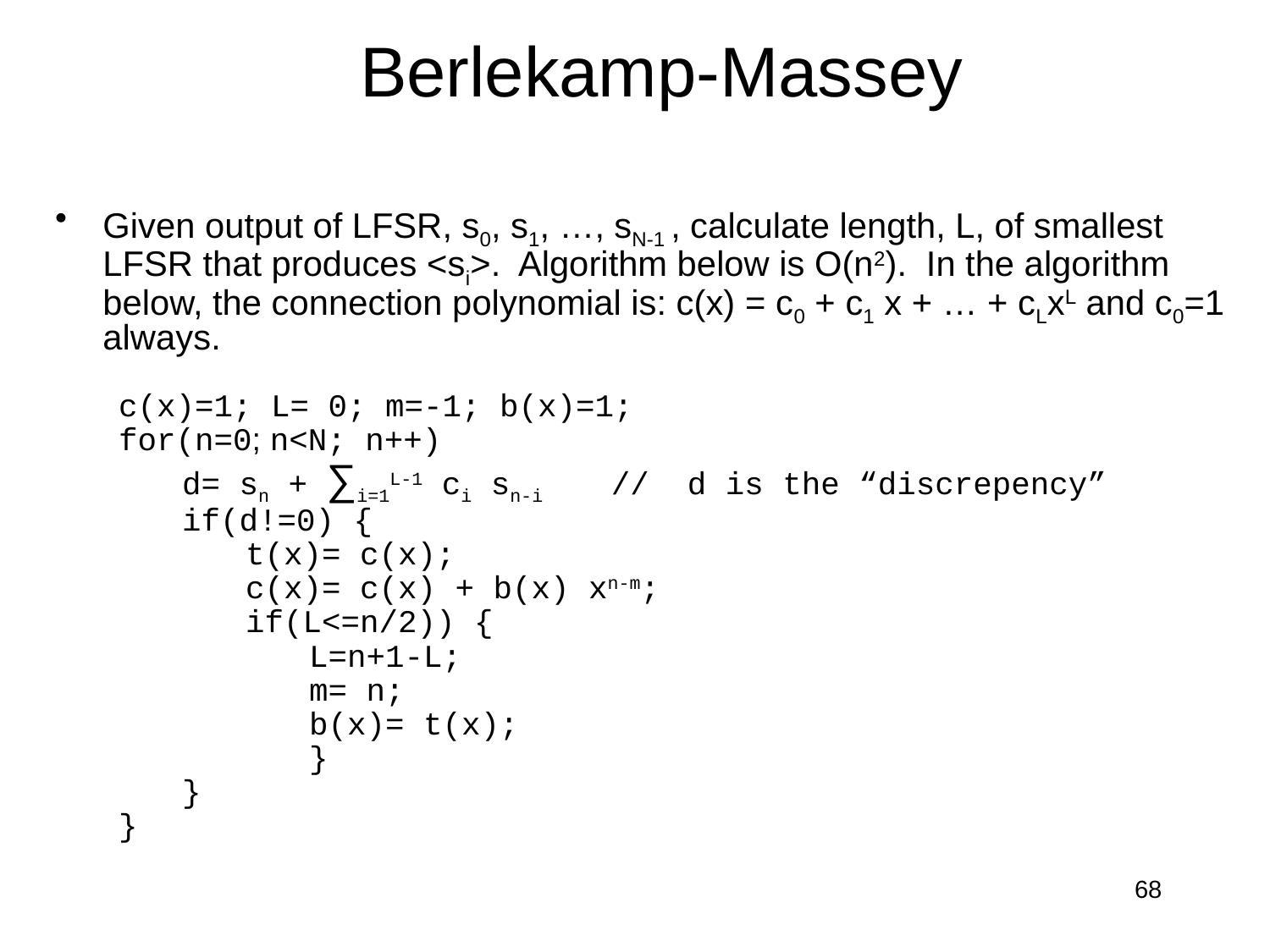

# Berlekamp-Massey
Given output of LFSR, s0, s1, …, sN-1 , calculate length, L, of smallest LFSR that produces <si>.  Algorithm below is O(n2).  In the algorithm below, the connection polynomial is: c(x) = c0 + c1 x + … + cLxL and c0=1 always.

c(x)=1; L= 0; m=-1; b(x)=1;
for(n=0; n<N; n++)
d= sn + ∑i=1L-1 ci sn-i    //  d is the “discrepency”
if(d!=0) {
t(x)= c(x);
c(x)= c(x) + b(x) xn-m;
if(L<=n/2)) {
L=n+1-L;
m= n;
b(x)= t(x);
}
}
}
68